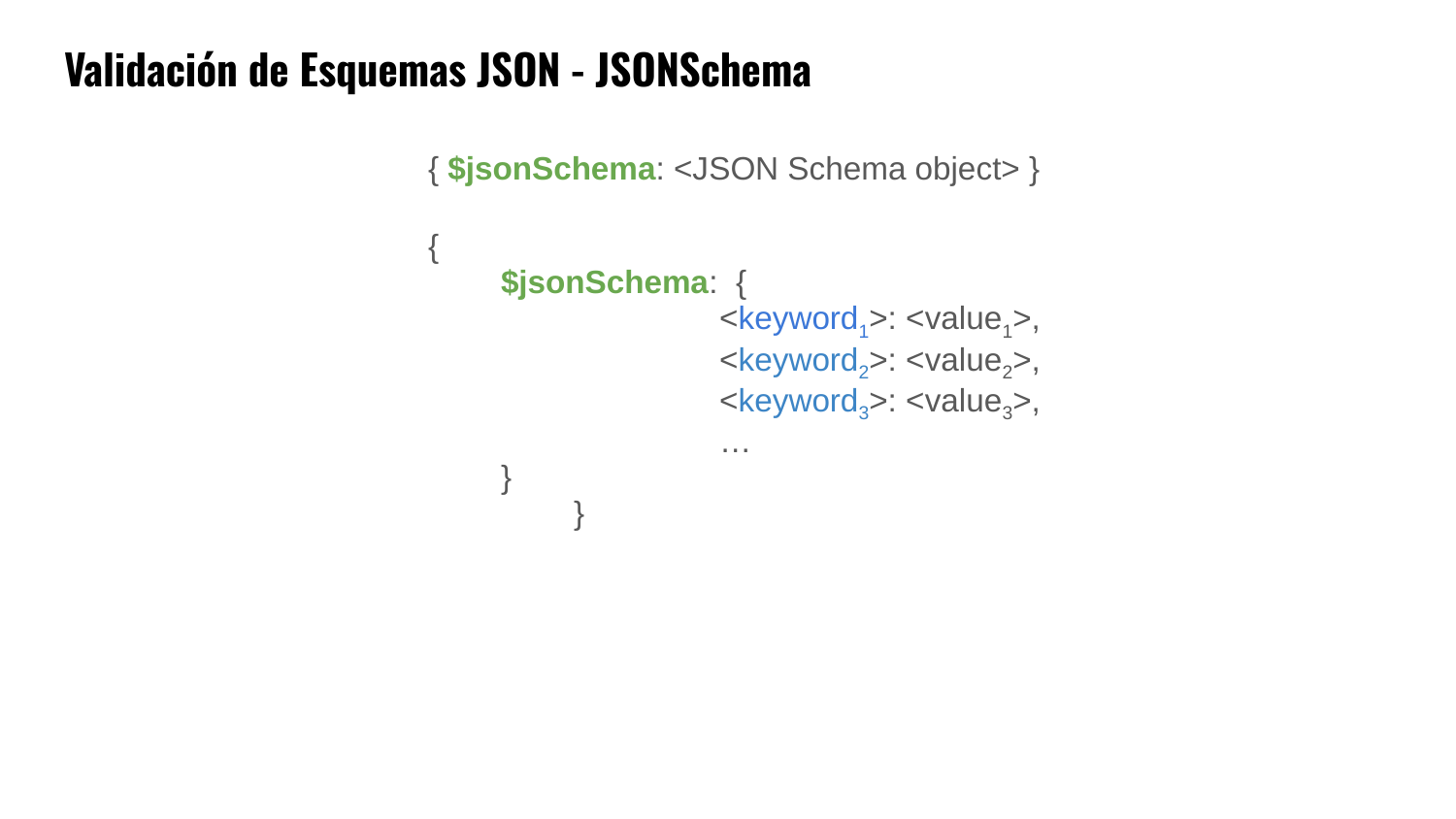

# Validación de Esquemas JSON - JSONSchema

{ $jsonSchema: <JSON Schema object> }
{
$jsonSchema:  {
			<keyword1>: <value1>,
			<keyword2>: <value2>,
			<keyword3>: <value3>,
			…
}
 		}